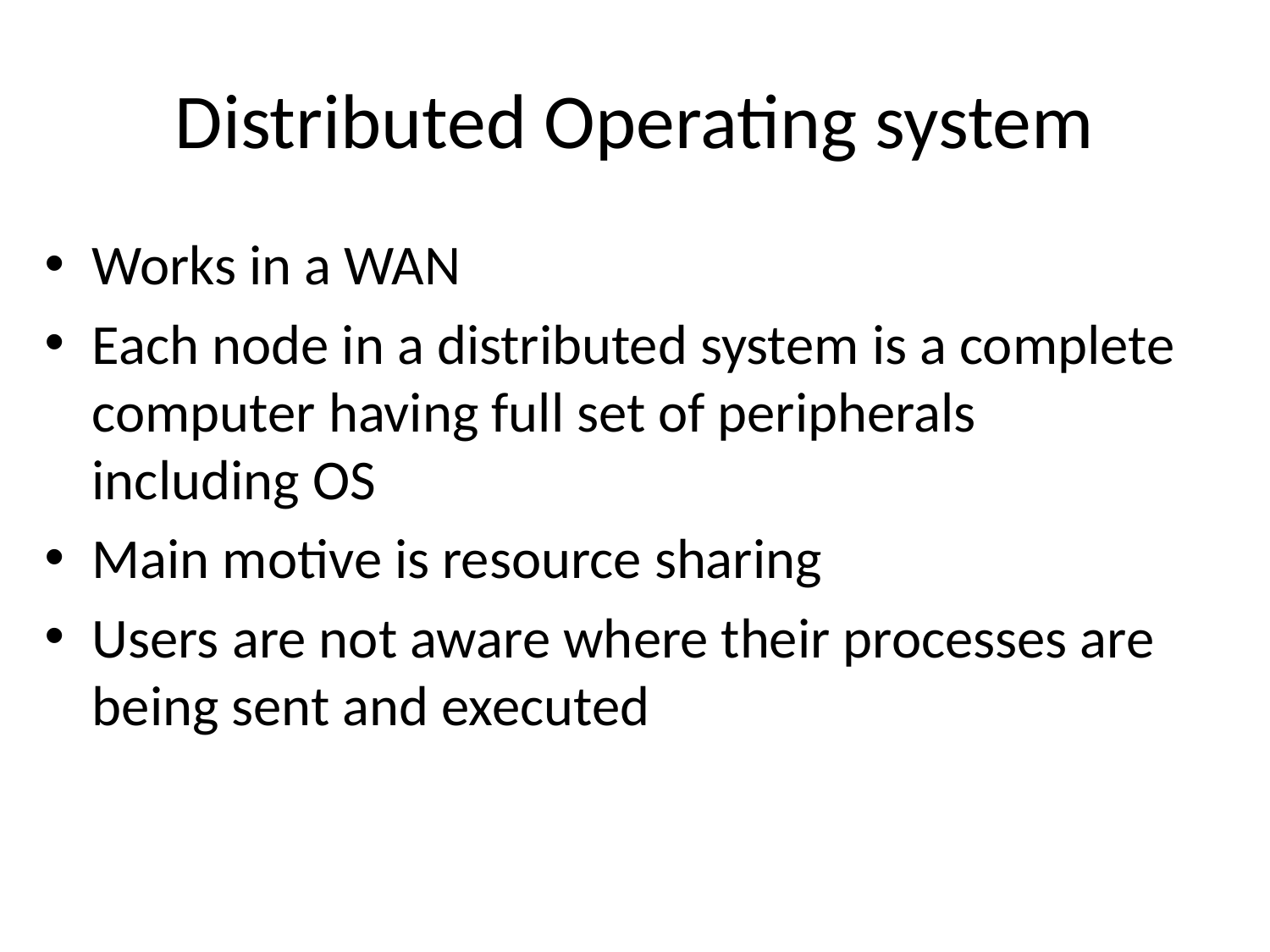

# Distributed Operating system
Works in a WAN
Each node in a distributed system is a complete computer having full set of peripherals including OS
Main motive is resource sharing
Users are not aware where their processes are being sent and executed